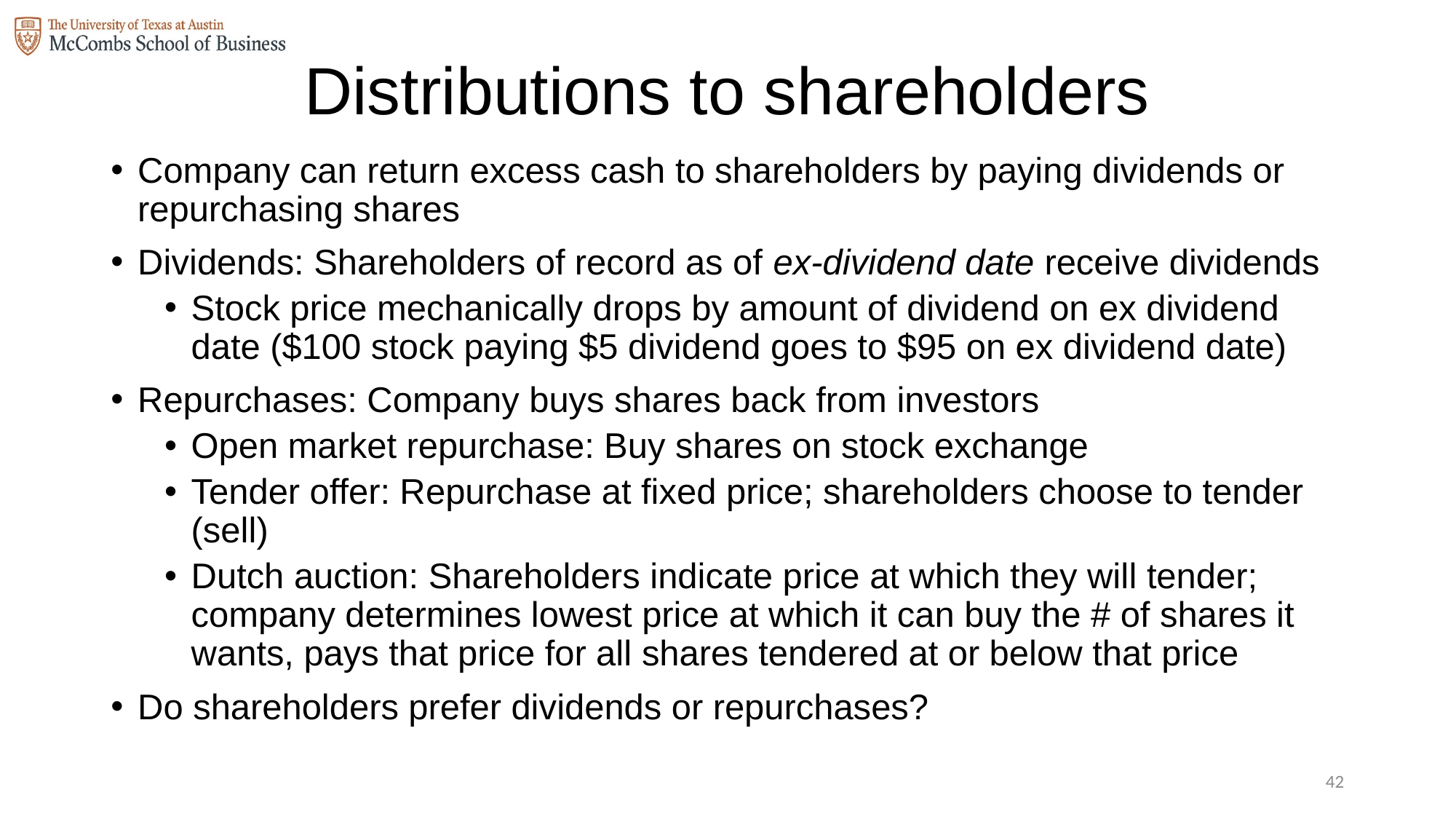

# Distributions to shareholders
Company can return excess cash to shareholders by paying dividends or repurchasing shares
Dividends: Shareholders of record as of ex-dividend date receive dividends
Stock price mechanically drops by amount of dividend on ex dividend date ($100 stock paying $5 dividend goes to $95 on ex dividend date)
Repurchases: Company buys shares back from investors
Open market repurchase: Buy shares on stock exchange
Tender offer: Repurchase at fixed price; shareholders choose to tender (sell)
Dutch auction: Shareholders indicate price at which they will tender; company determines lowest price at which it can buy the # of shares it wants, pays that price for all shares tendered at or below that price
Do shareholders prefer dividends or repurchases?

42